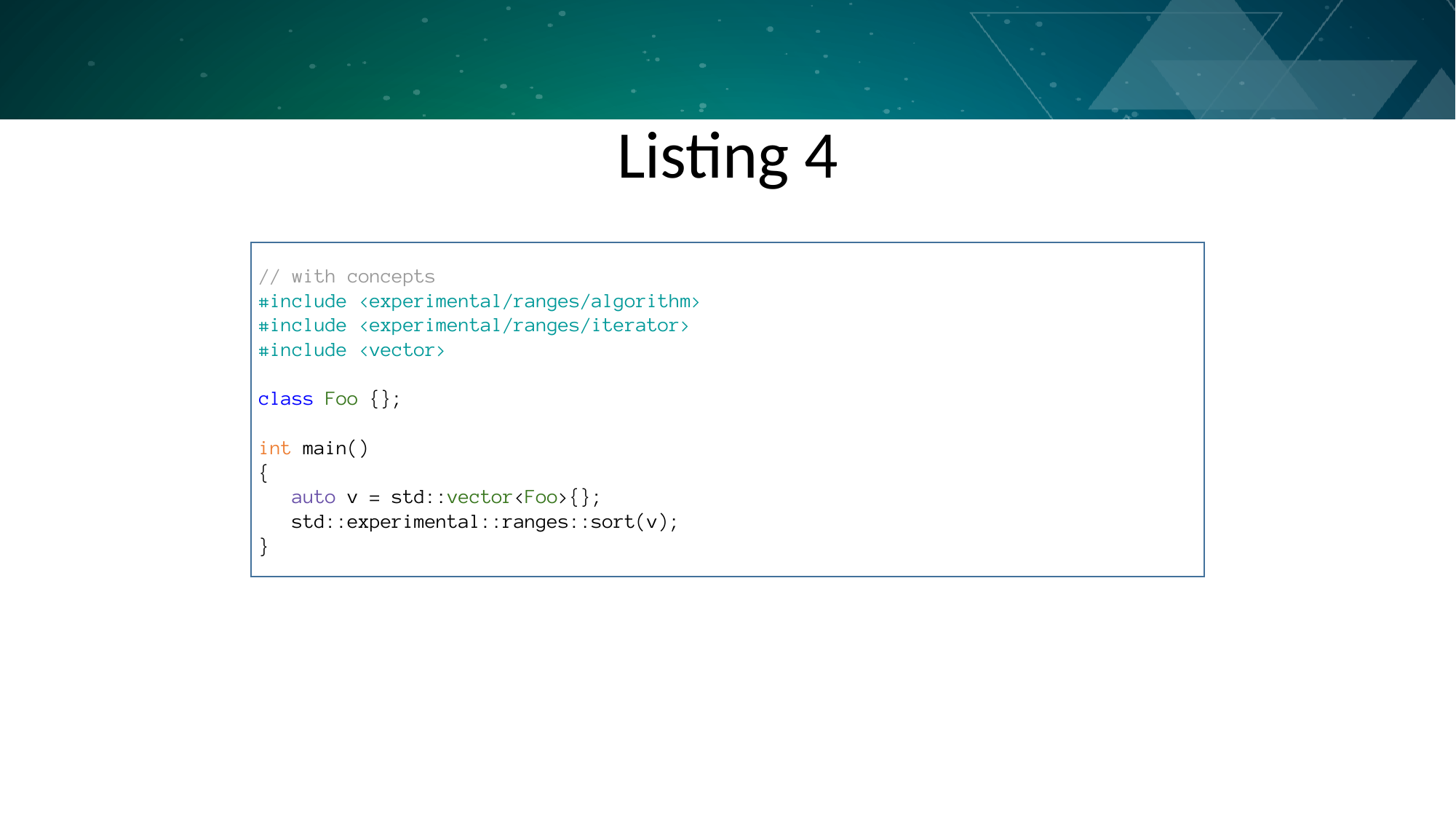

# Listing 4
// with concepts
#include <experimental/ranges/algorithm>
#include <experimental/ranges/iterator>
#include <vector>

class Foo {};

int main()
{
   auto v = std::vector<Foo>{};
   std::experimental::ranges::sort(v);
}